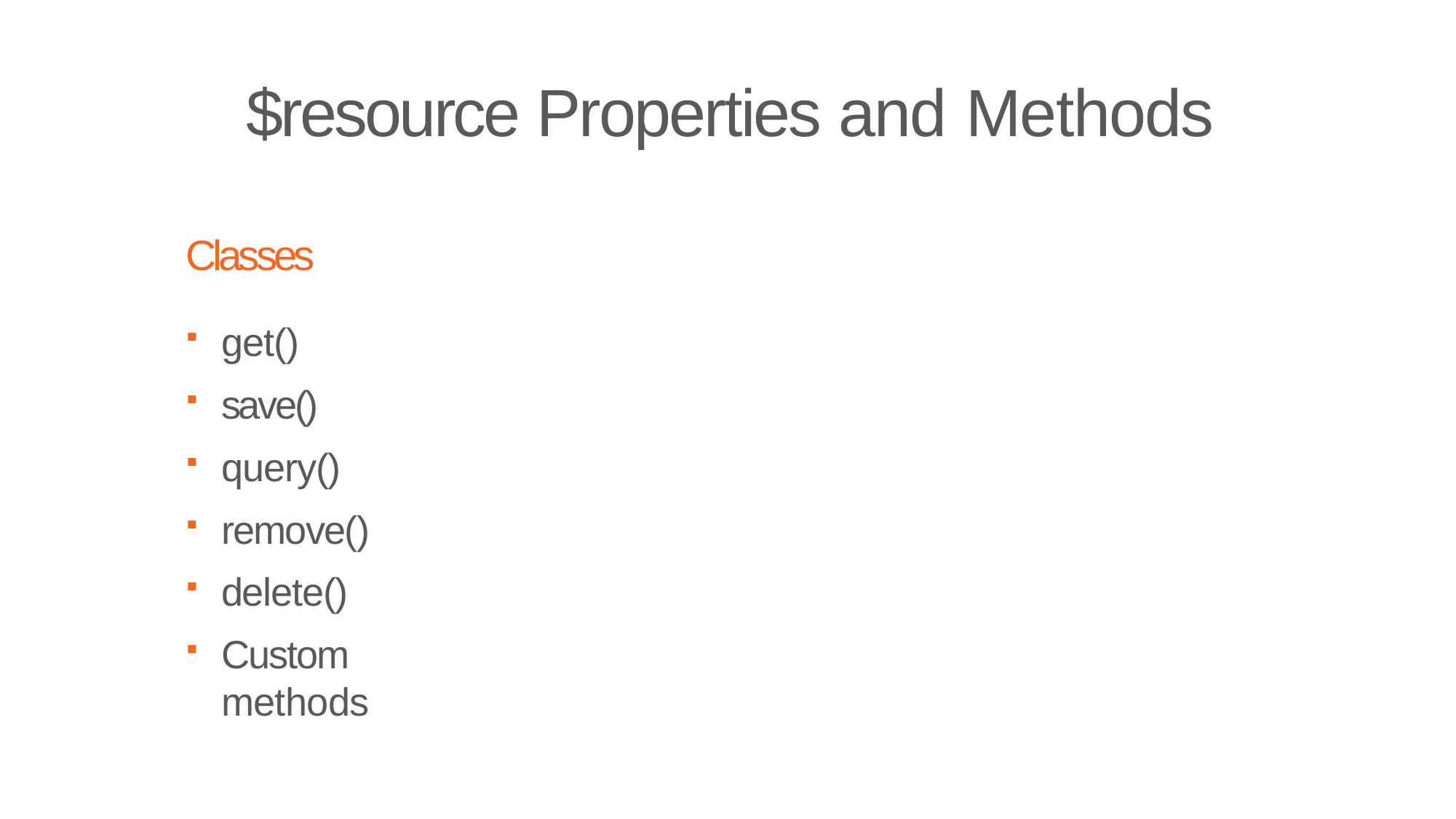

# $resource Properties and Methods
Classes
get()
save()
query()
remove()
delete()
Custom methods